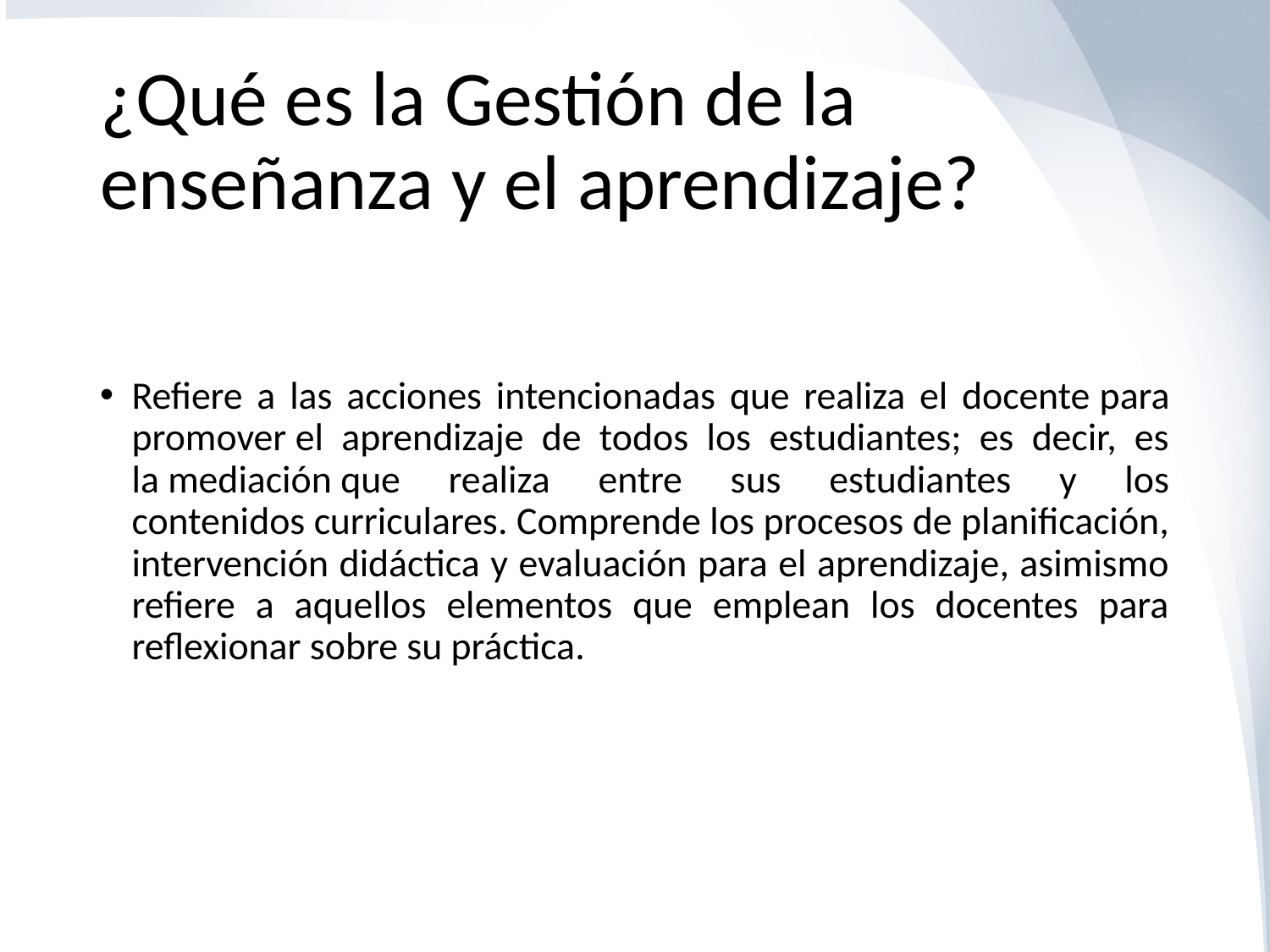

# ¿Qué es la Gestión de la enseñanza y el aprendizaje?

Refiere a las acciones intencionadas que realiza el docente para promover el aprendizaje de todos los estudiantes; es decir, es la mediación que realiza entre sus estudiantes y los contenidos curriculares. Comprende los procesos de planificación, intervención didáctica y evaluación para el aprendizaje, asimismo refiere a aquellos elementos que emplean los docentes para reflexionar sobre su práctica.